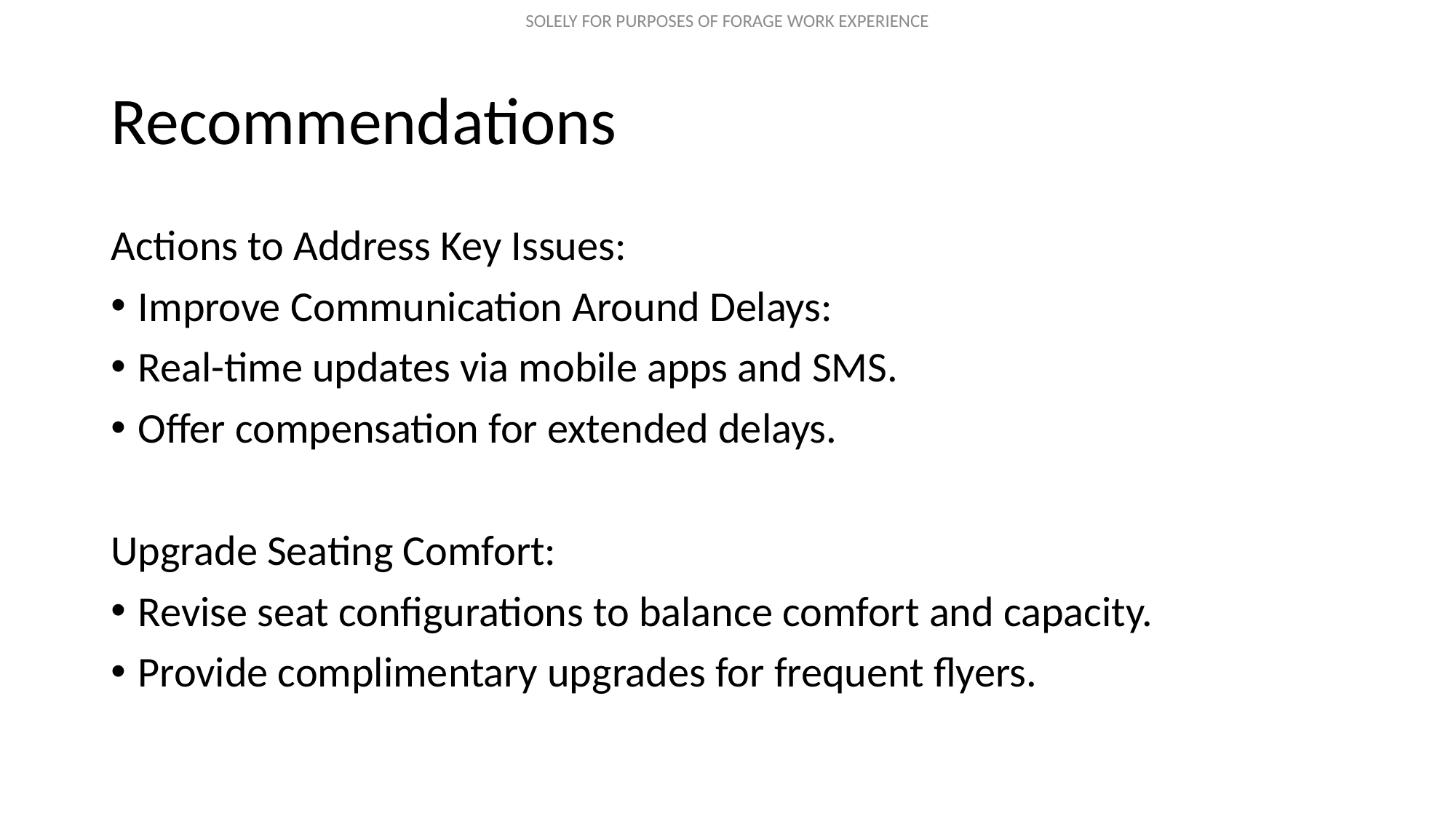

# Recommendations
Actions to Address Key Issues:
Improve Communication Around Delays:
Real-time updates via mobile apps and SMS.
Offer compensation for extended delays.

Upgrade Seating Comfort:
Revise seat configurations to balance comfort and capacity.
Provide complimentary upgrades for frequent flyers.